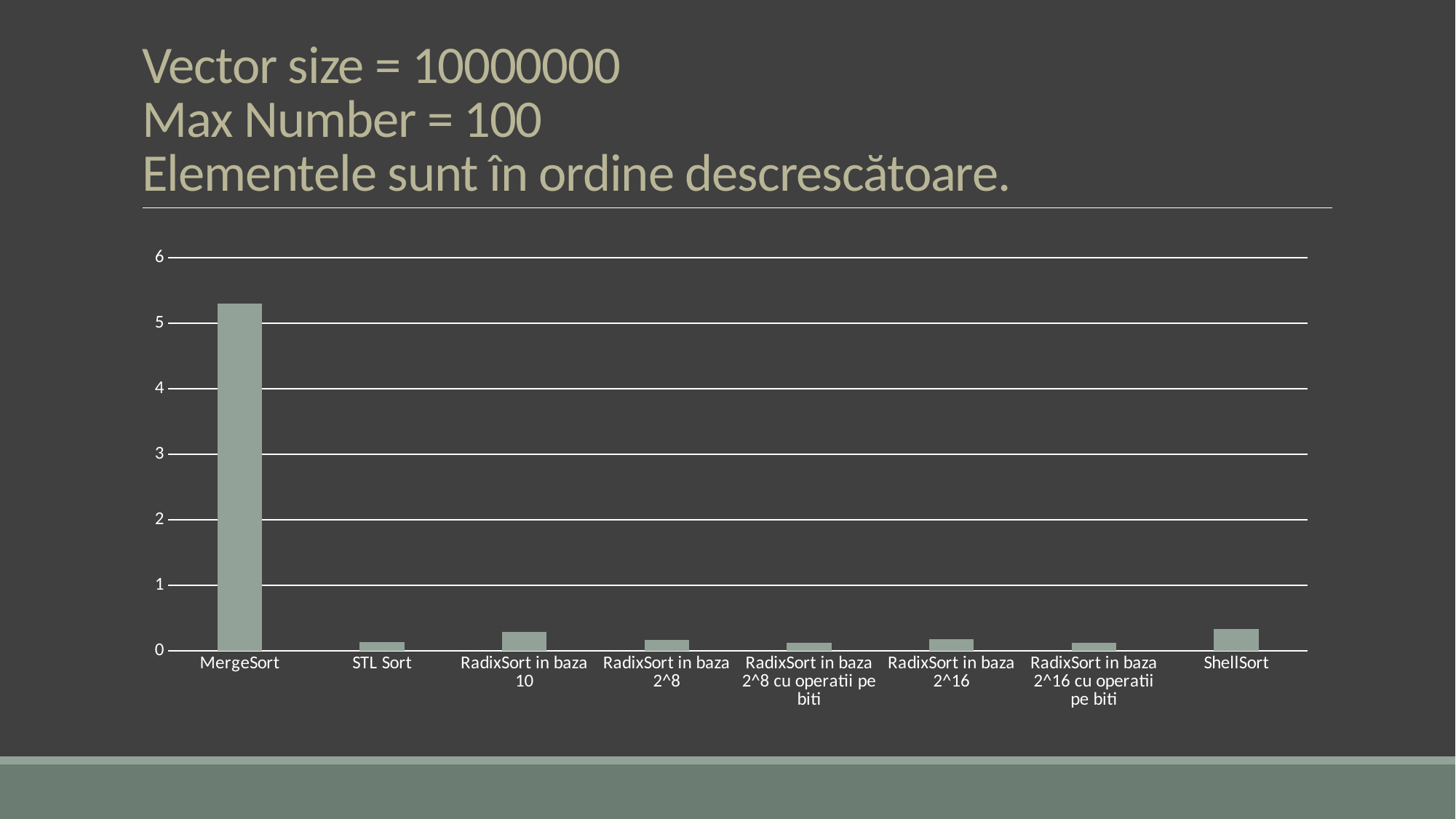

# Vector size = 10000000 Max Number = 100 Elementele sunt în ordine descrescătoare.

### Chart

| Category | Column1 |
|---|---|
| MergeSort | 5.30123 |
| STL Sort | 0.135521 |
| RadixSort in baza 10 | 0.285564 |
| RadixSort in baza 2^8 | 0.168532 |
| RadixSort in baza 2^8 cu operatii pe biti | 0.125658 |
| RadixSort in baza 2^16 | 0.174464 |
| RadixSort in baza 2^16 cu operatii pe biti | 0.12475 |
| ShellSort | 0.336551 |